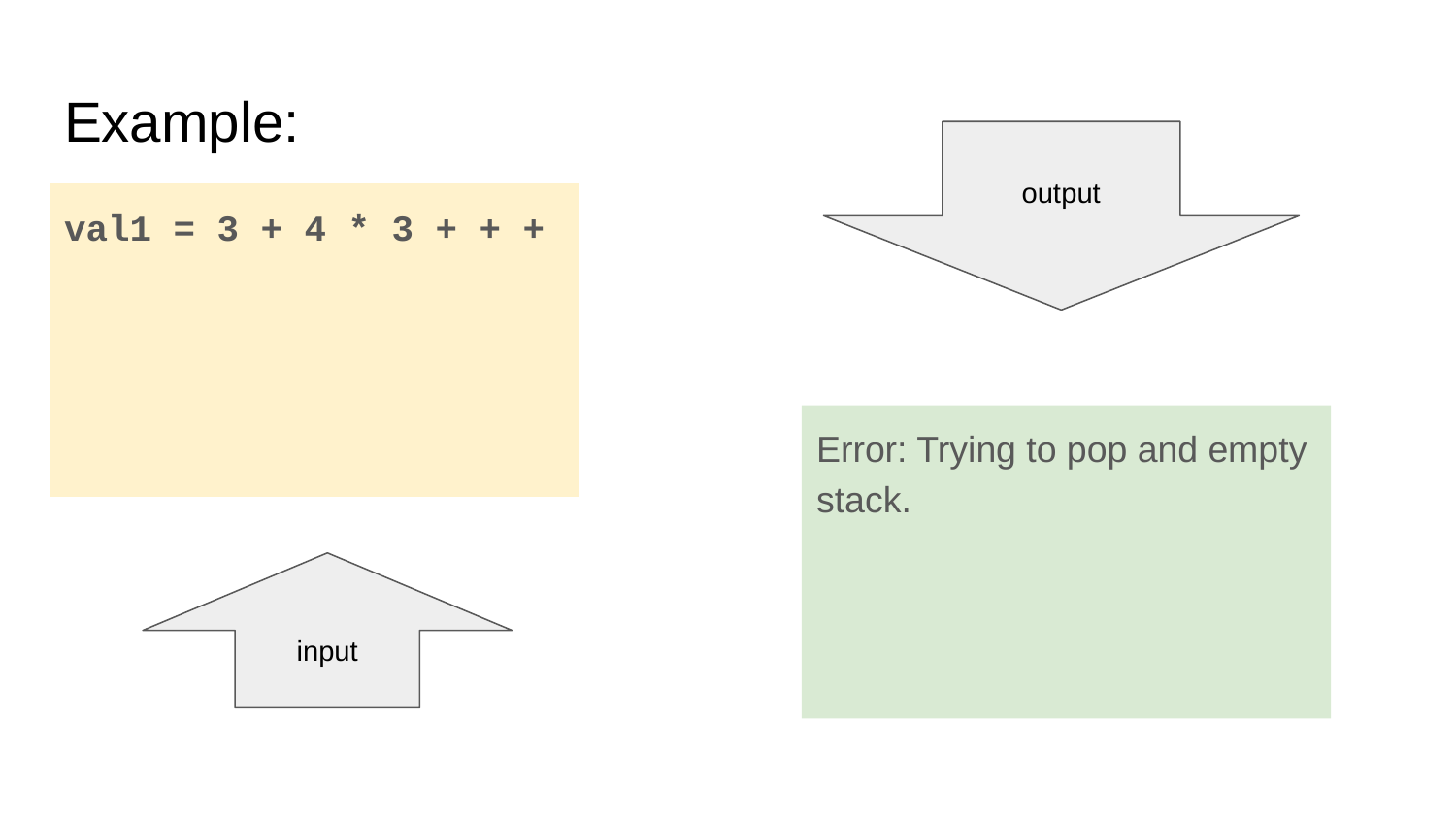

# Example:
output
val1 = 3 + 4 * 3 + + +
Error: Trying to pop and empty stack.
input